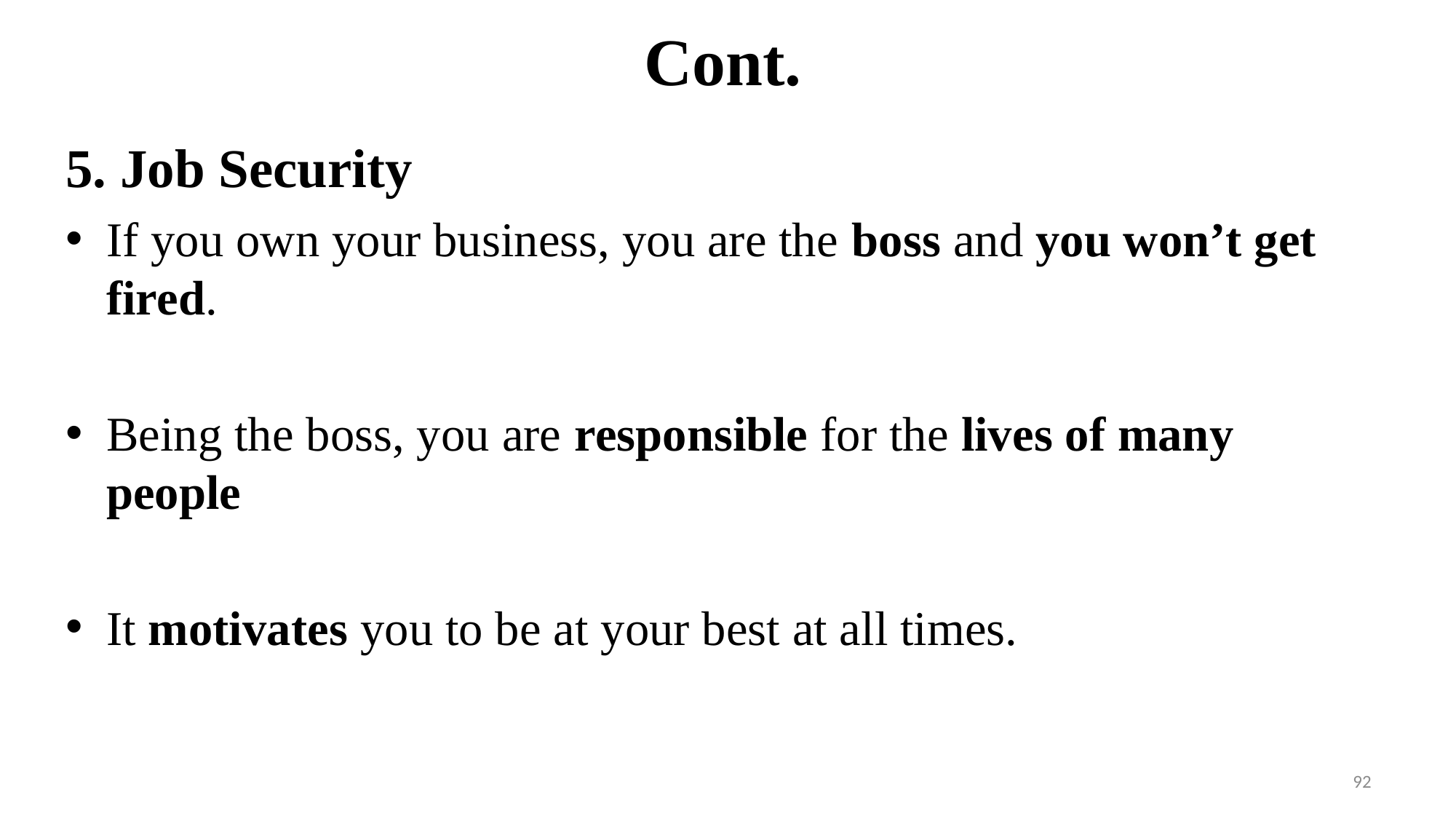

# Cont.
5. Job Security
If you own your business, you are the boss and you won’t get fired.

Being the boss, you are responsible for the lives of many people

It motivates you to be at your best at all times.

92